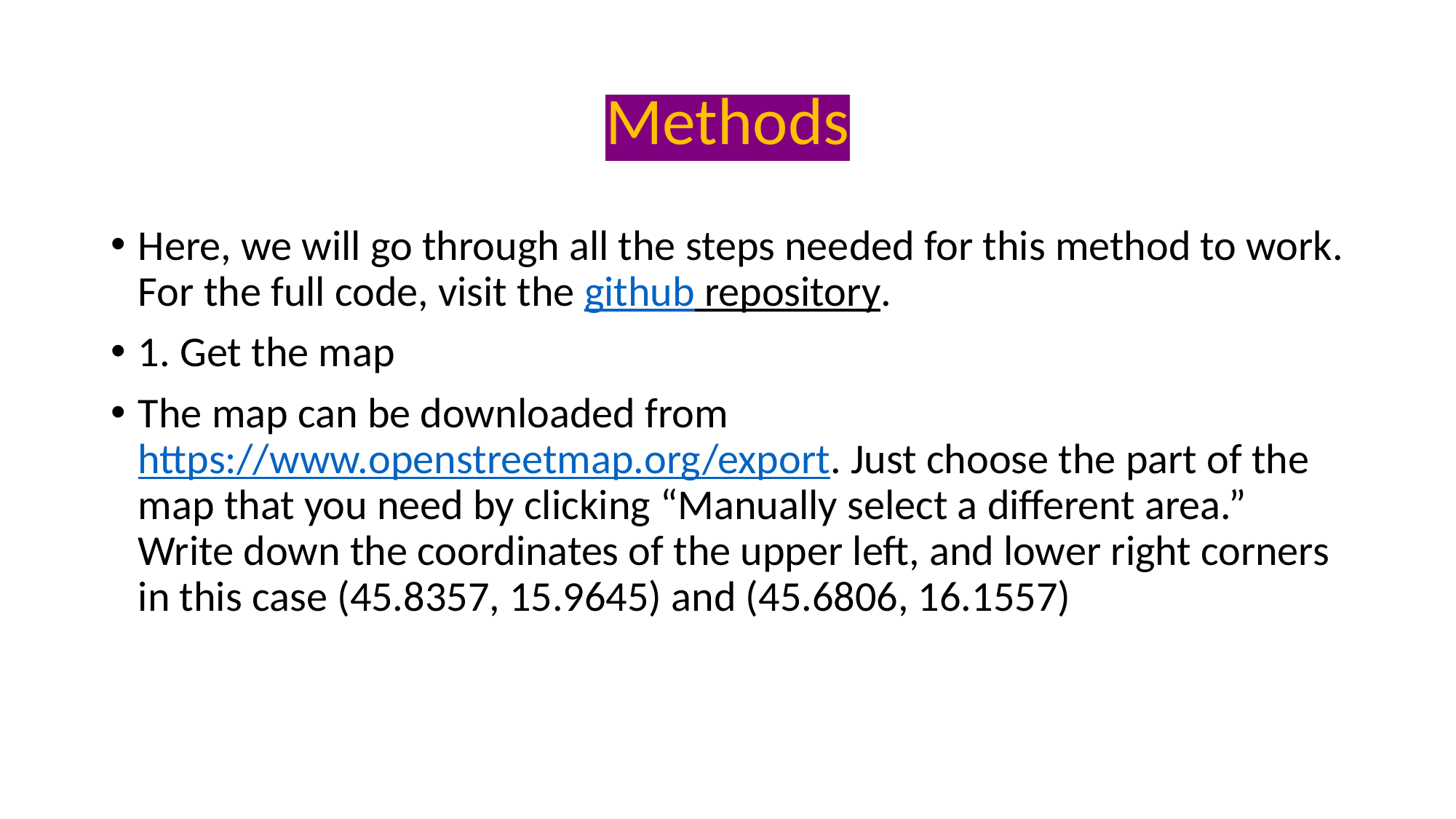

# Methods
Here, we will go through all the steps needed for this method to work. For the full code, visit the github repository.
1. Get the map
The map can be downloaded from https://www.openstreetmap.org/export. Just choose the part of the map that you need by clicking “Manually select a different area.” Write down the coordinates of the upper left, and lower right corners in this case (45.8357, 15.9645) and (45.6806, 16.1557)